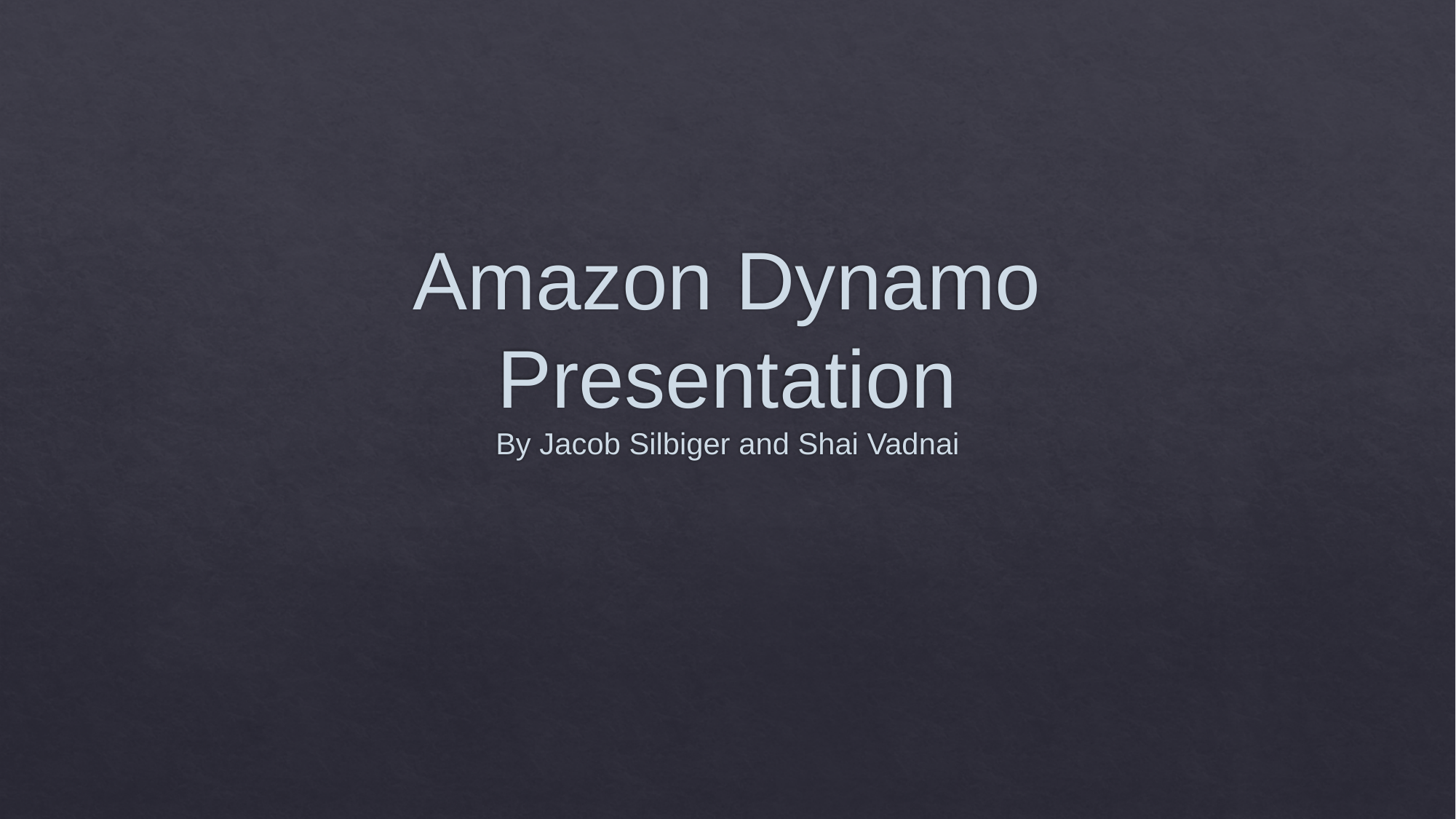

# Amazon Dynamo Presentation
By Jacob Silbiger and Shai Vadnai